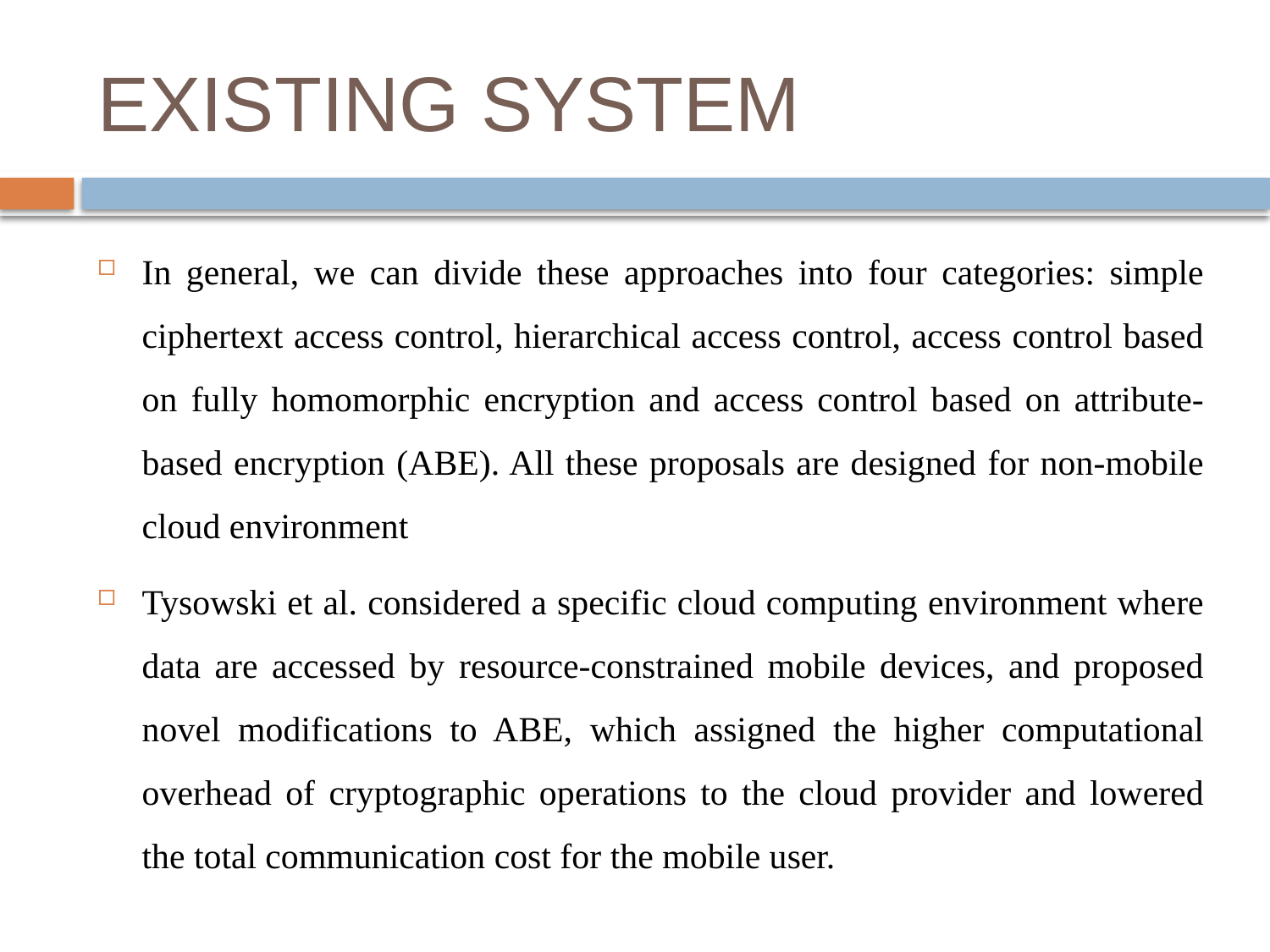

# EXISTING SYSTEM
In general, we can divide these approaches into four categories: simple ciphertext access control, hierarchical access control, access control based on fully homomorphic encryption and access control based on attribute-based encryption (ABE). All these proposals are designed for non-mobile cloud environment
Tysowski et al. considered a specific cloud computing environment where data are accessed by resource-constrained mobile devices, and proposed novel modifications to ABE, which assigned the higher computational overhead of cryptographic operations to the cloud provider and lowered the total communication cost for the mobile user.